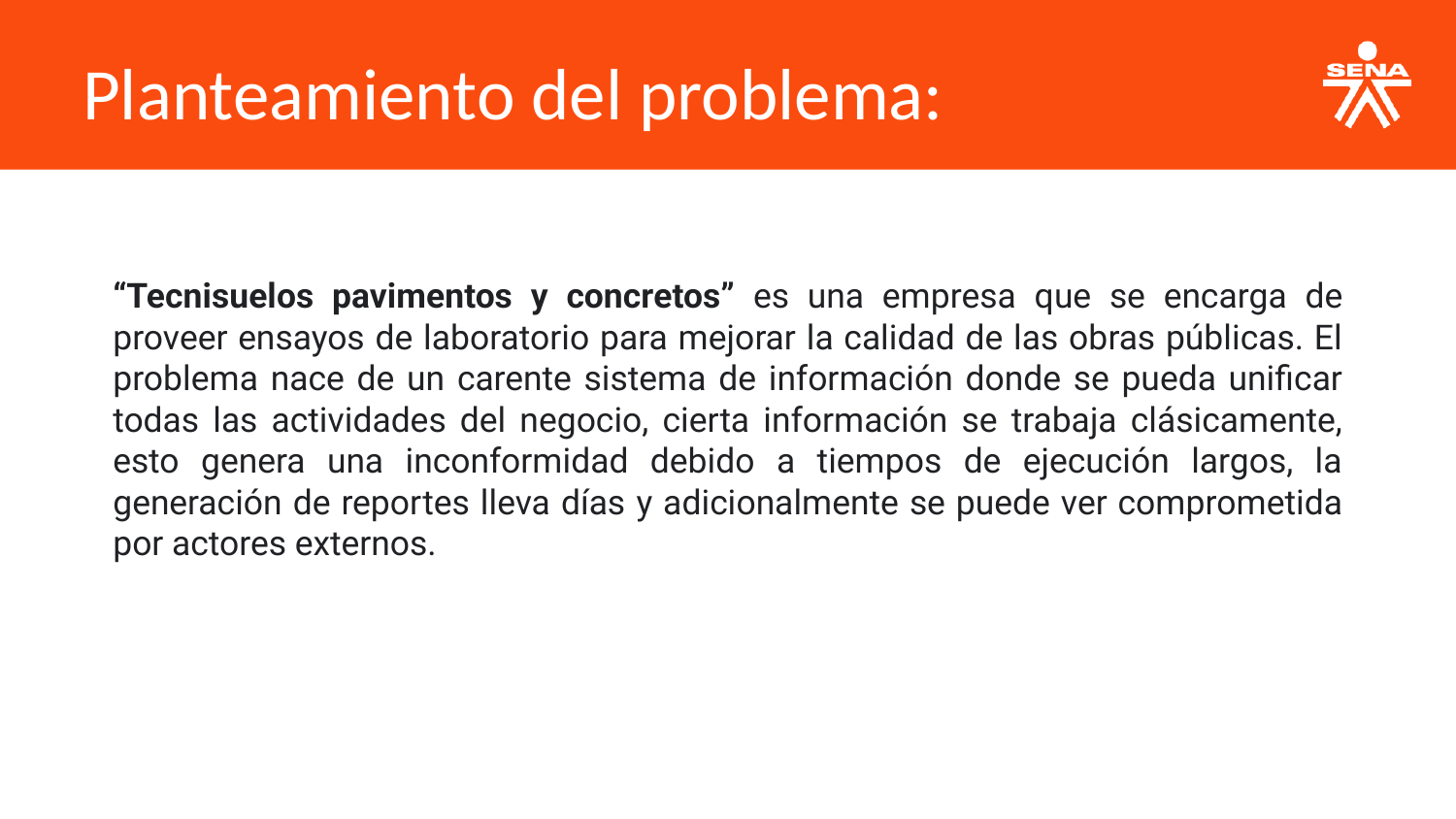

Planteamiento del problema:
“Tecnisuelos pavimentos y concretos” es una empresa que se encarga de proveer ensayos de laboratorio para mejorar la calidad de las obras públicas. El problema nace de un carente sistema de información donde se pueda unificar todas las actividades del negocio, cierta información se trabaja clásicamente, esto genera una inconformidad debido a tiempos de ejecución largos, la generación de reportes lleva días y adicionalmente se puede ver comprometida por actores externos.